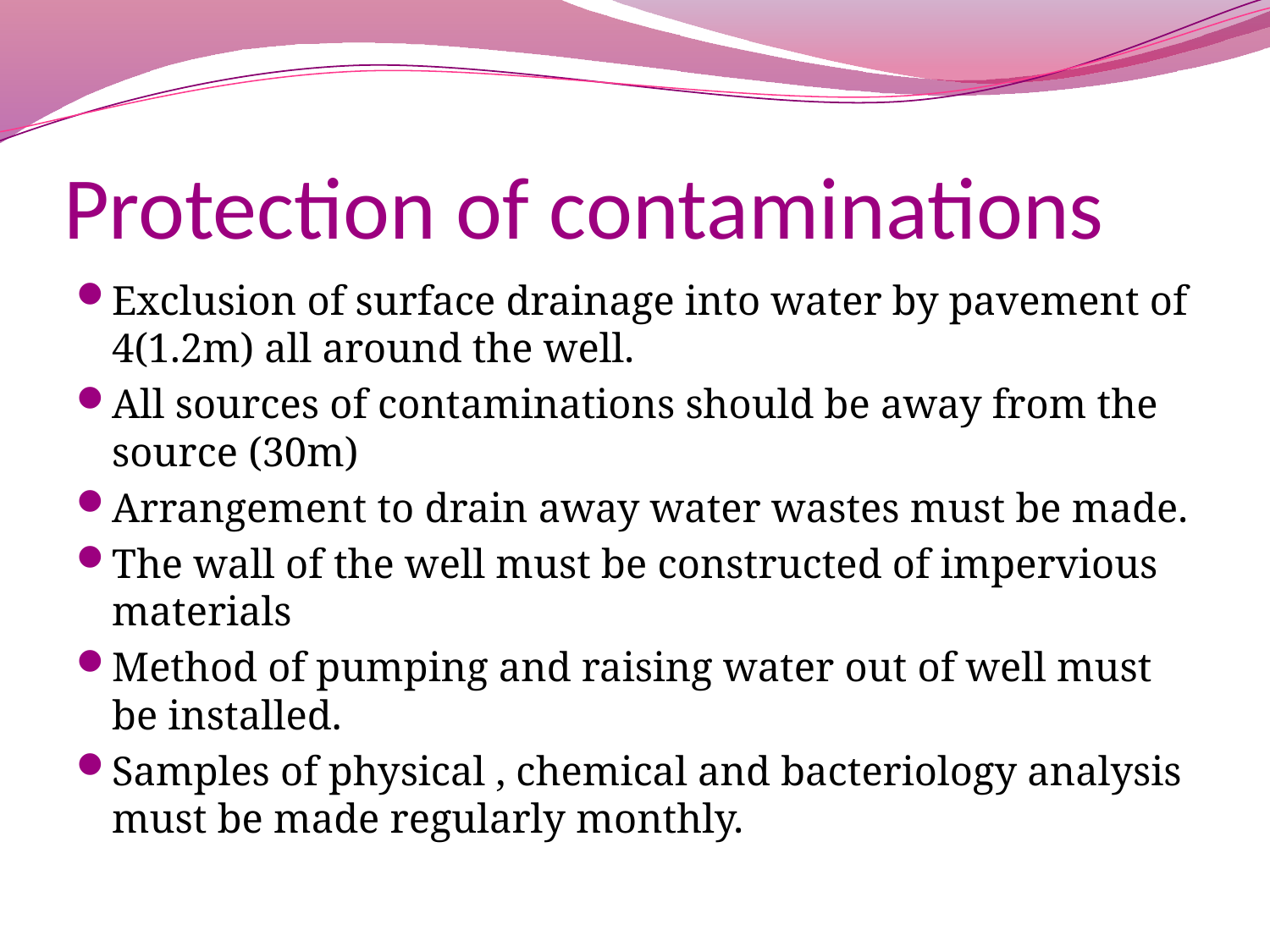

# Protection of contaminations
Exclusion of surface drainage into water by pavement of 4(1.2m) all around the well.
All sources of contaminations should be away from the source (30m)
Arrangement to drain away water wastes must be made.
The wall of the well must be constructed of impervious materials
Method of pumping and raising water out of well must be installed.
Samples of physical , chemical and bacteriology analysis must be made regularly monthly.